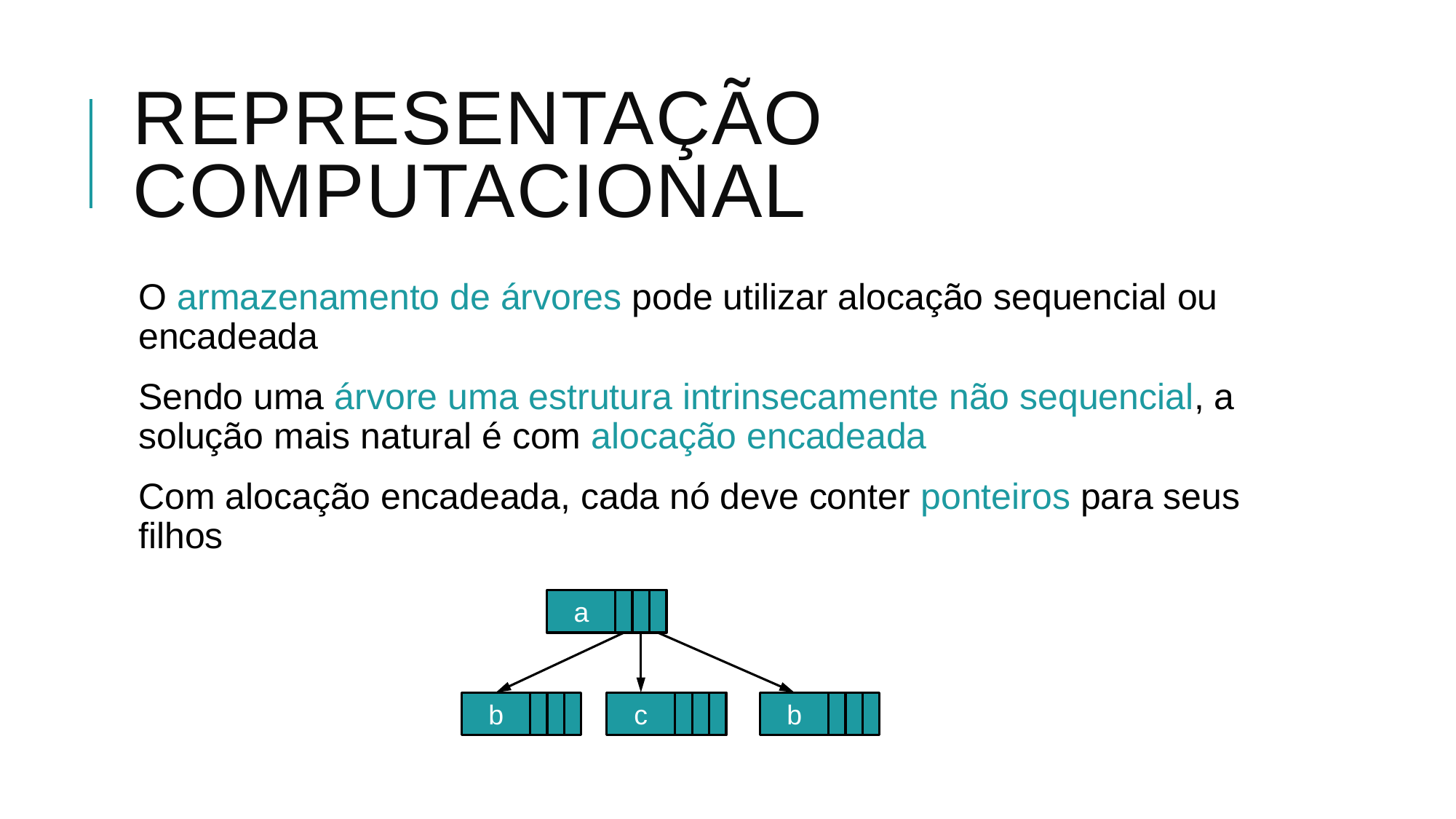

# Representação Computacional
O armazenamento de árvores pode utilizar alocação sequencial ou encadeada
Sendo uma árvore uma estrutura intrinsecamente não sequencial, a solução mais natural é com alocação encadeada
Com alocação encadeada, cada nó deve conter ponteiros para seus filhos
a

b

c

b